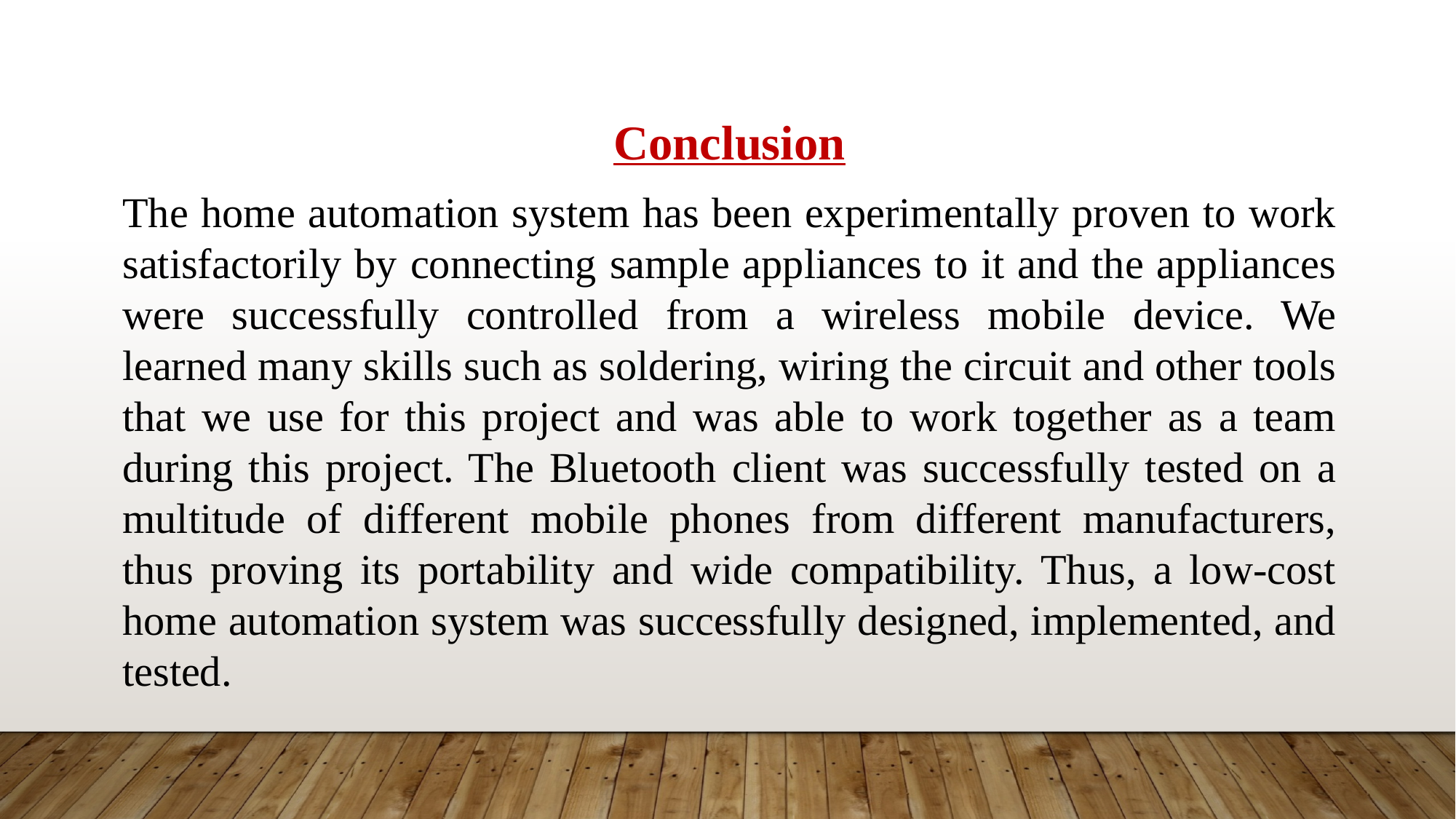

Conclusion
The home automation system has been experimentally proven to work satisfactorily by connecting sample appliances to it and the appliances were successfully controlled from a wireless mobile device. We learned many skills such as soldering, wiring the circuit and other tools that we use for this project and was able to work together as a team during this project. The Bluetooth client was successfully tested on a multitude of different mobile phones from different manufacturers, thus proving its portability and wide compatibility. Thus, a low-cost home automation system was successfully designed, implemented, and tested.